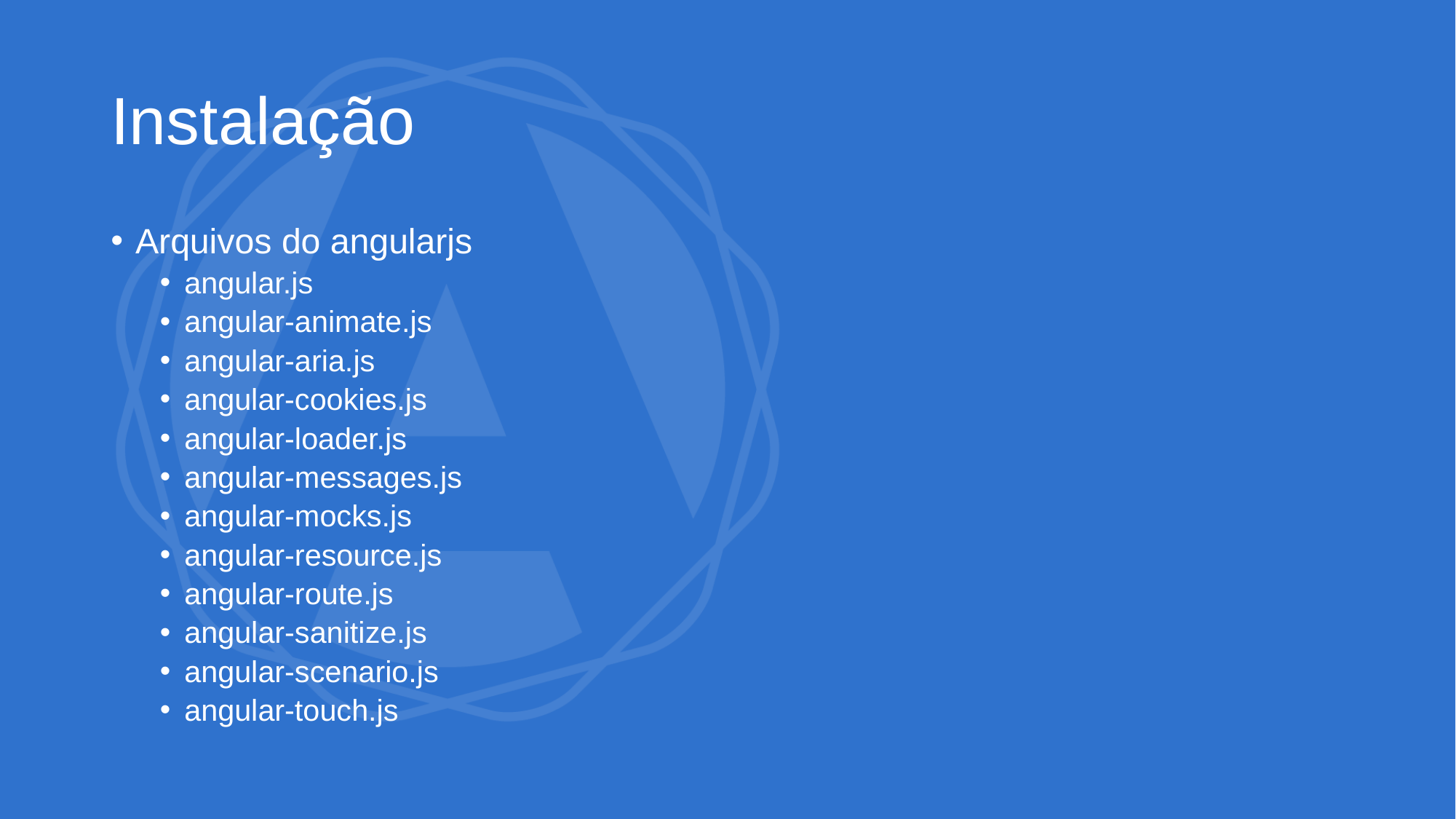

# Instalação
Arquivos do angularjs
angular.js
angular-animate.js
angular-aria.js
angular-cookies.js
angular-loader.js
angular-messages.js
angular-mocks.js
angular-resource.js
angular-route.js
angular-sanitize.js
angular-scenario.js
angular-touch.js